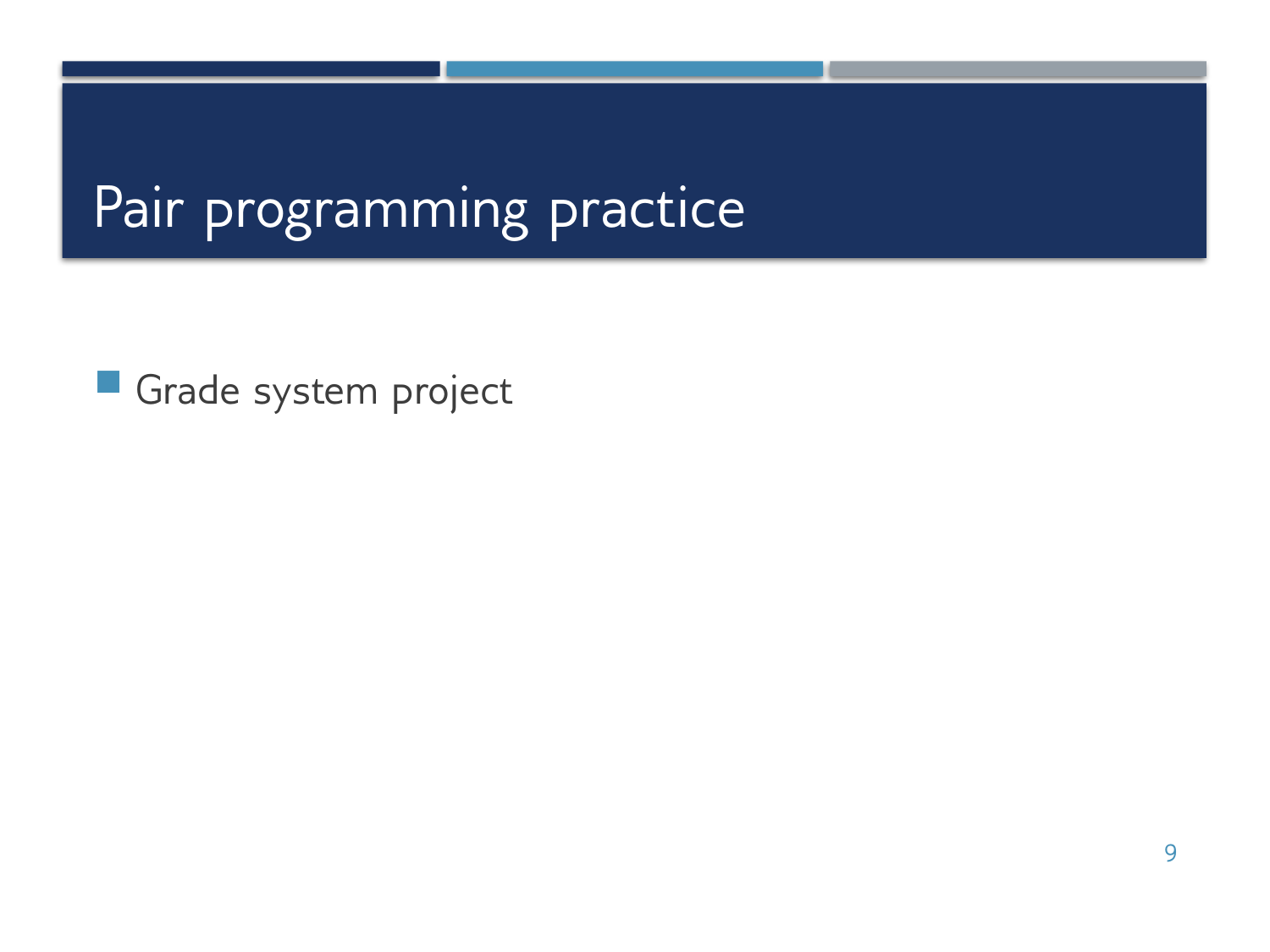

# Pair programming practice
Grade system project
9